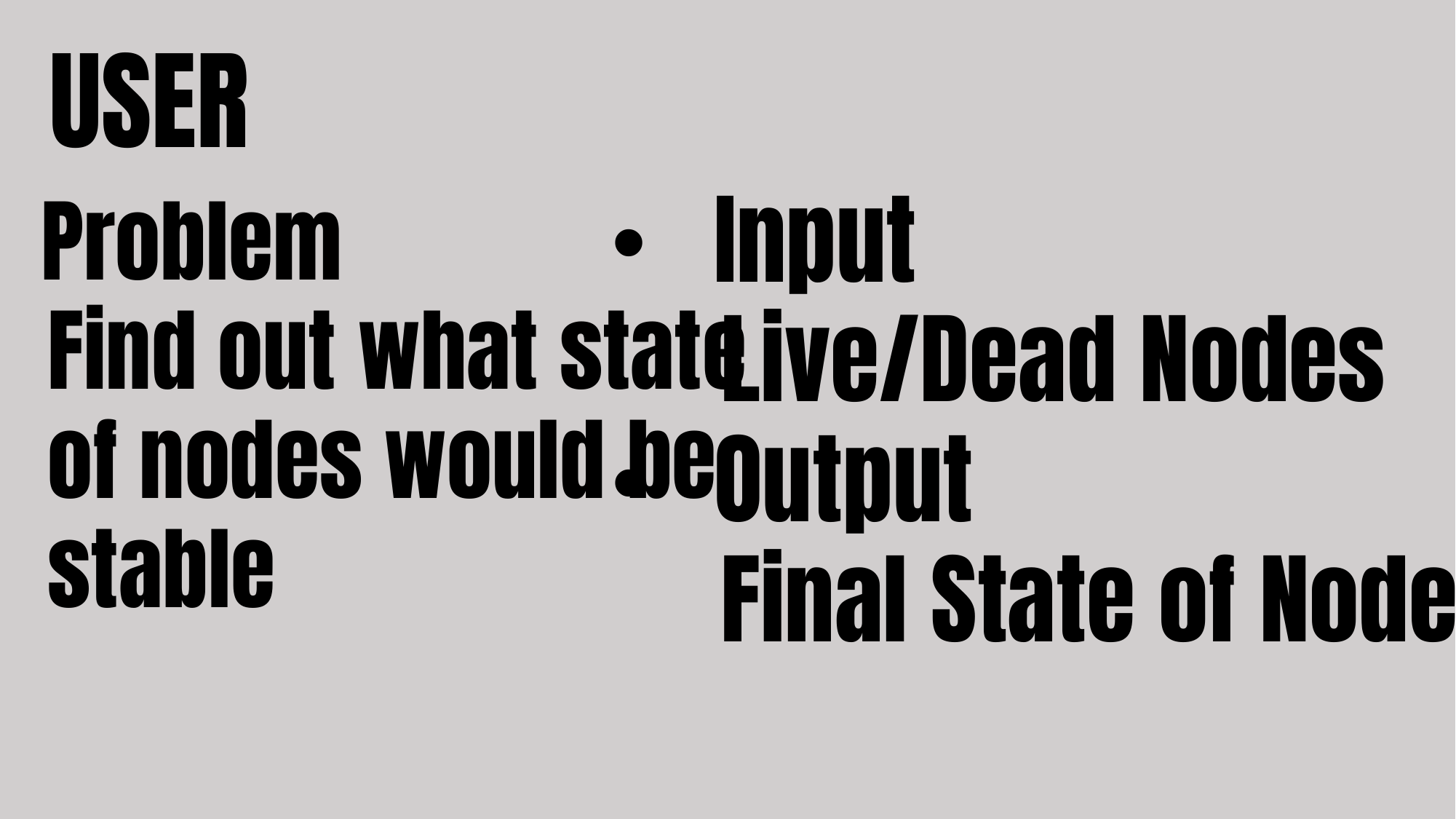

USER
Input
	Live/Dead Nodes
Output
	Final State of Nodes
Problem
	Find out what state
	of nodes would be
	stable